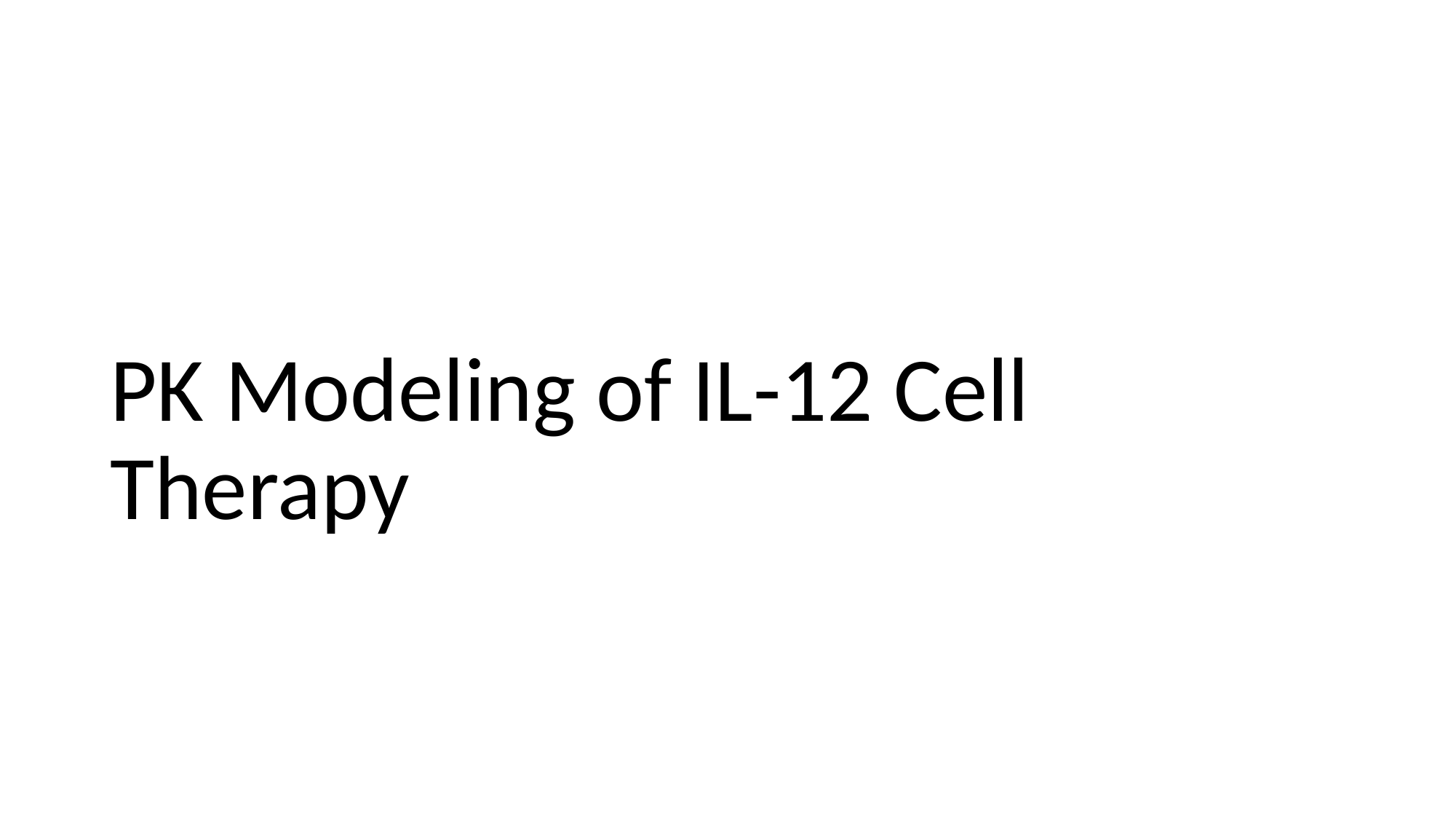

# PK Modeling of IL-12 Cell Therapy